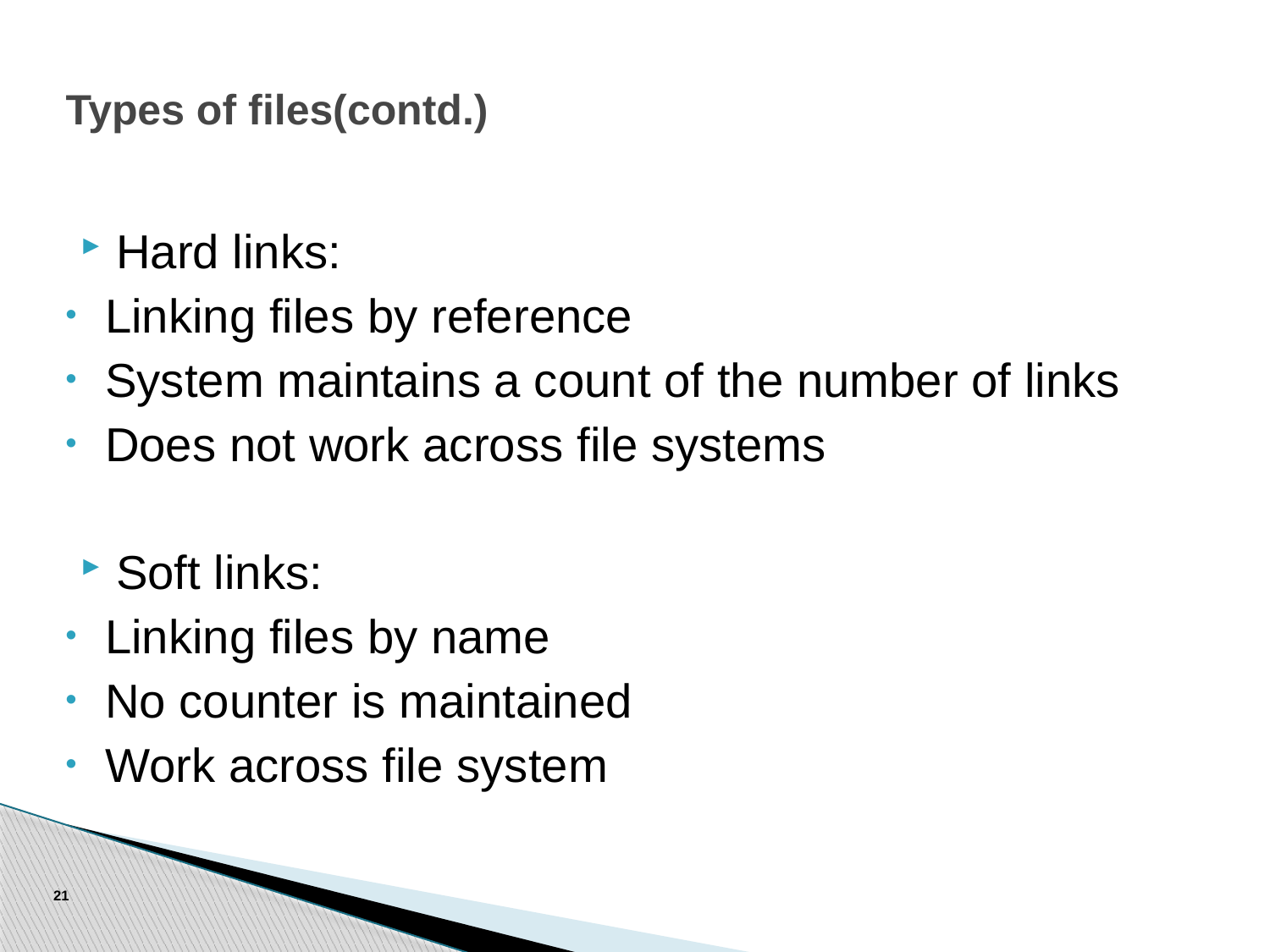

# Types of files(contd.)
Hard links:
Linking files by reference
System maintains a count of the number of links
Does not work across file systems

Soft links:
Linking files by name
No counter is maintained
Work across file system
21